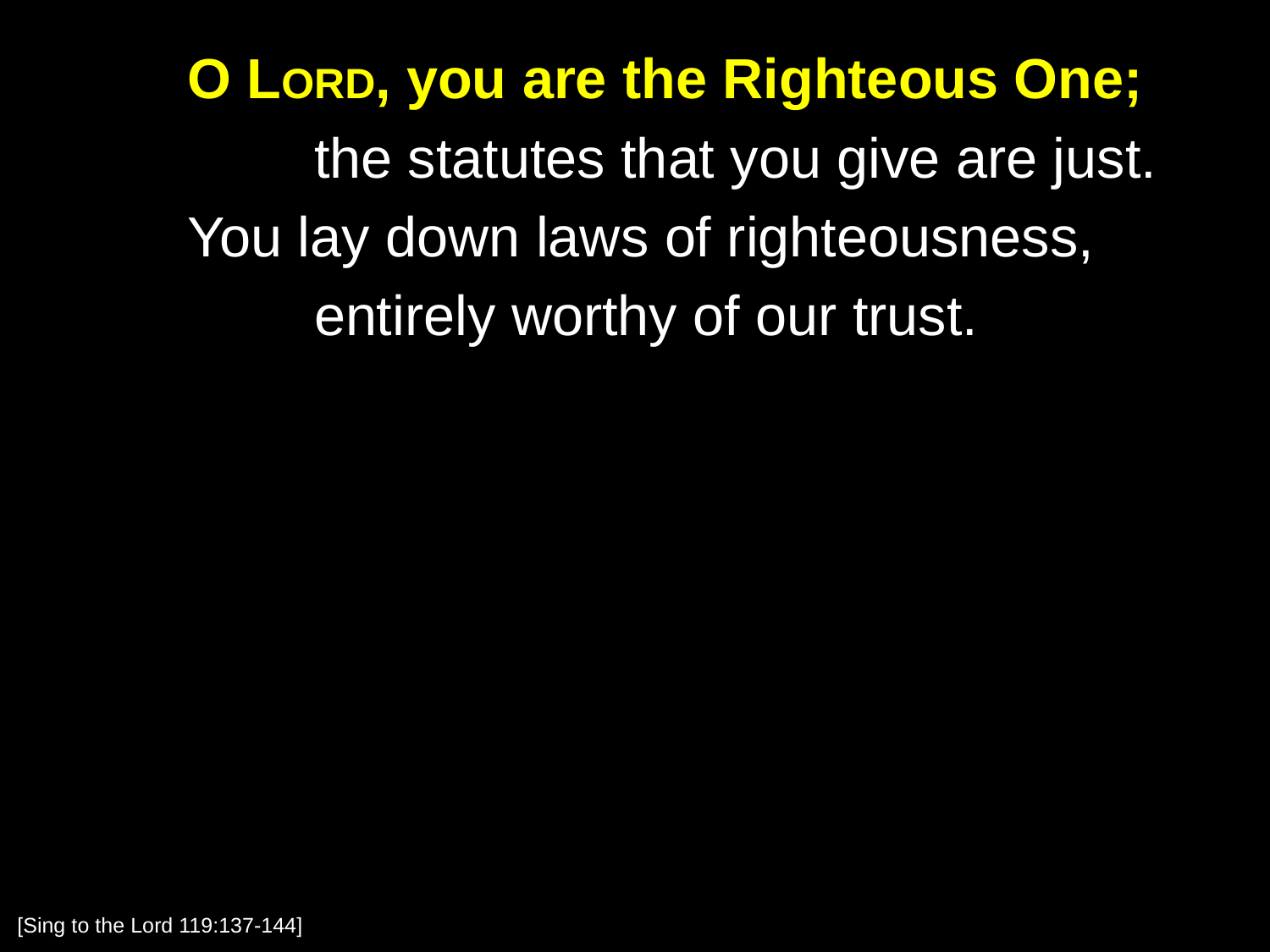

O Lord, you are the Righteous One;
		the statutes that you give are just.
	You lay down laws of righteousness,
		entirely worthy of our trust.
[Sing to the Lord 119:137-144]